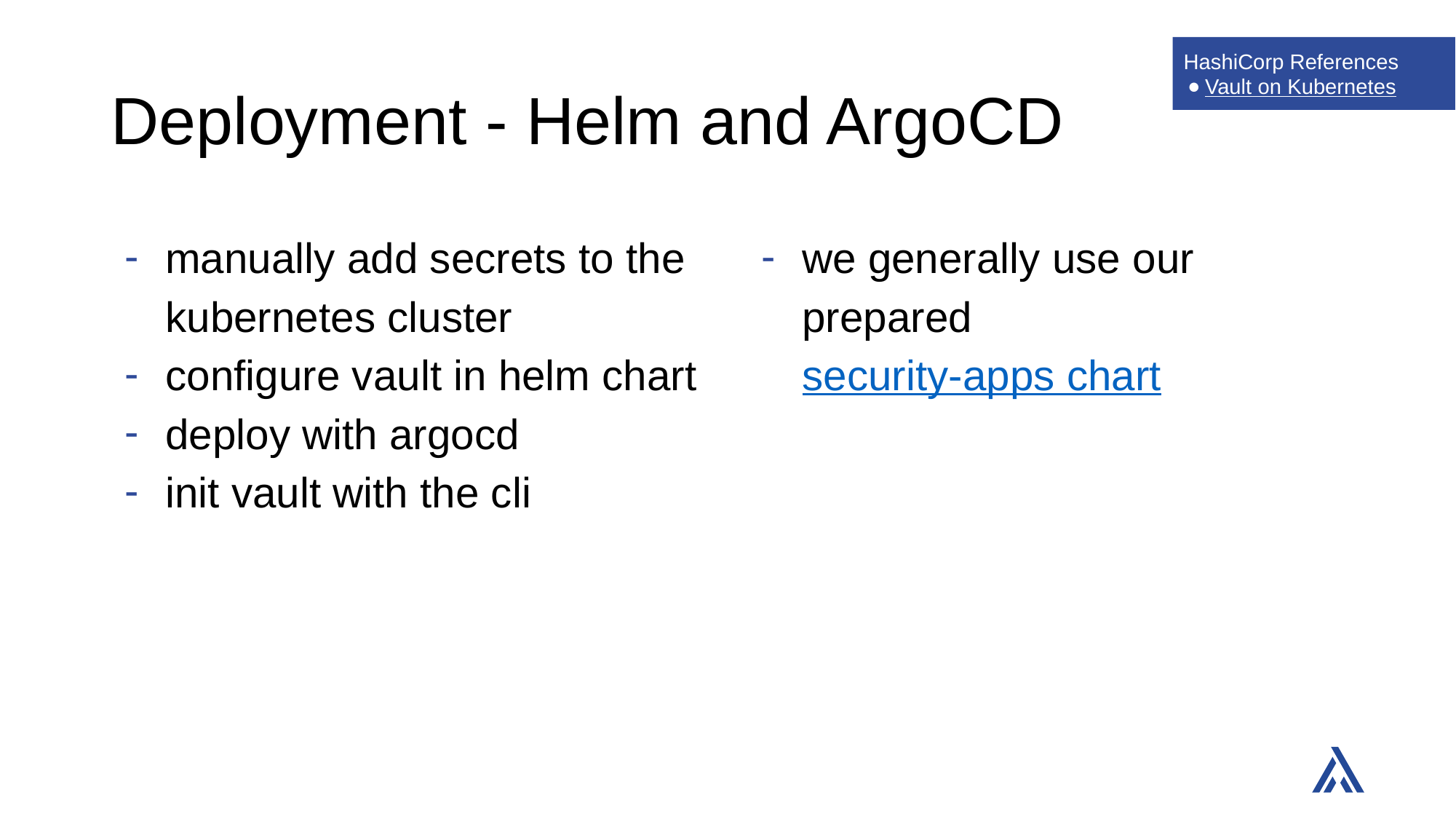

HashiCorp References
Vault on Kubernetes
# Deployment - Helm and ArgoCD
manually add secrets to the kubernetes cluster
configure vault in helm chart
deploy with argocd
init vault with the cli
we generally use our prepared
security-apps chart